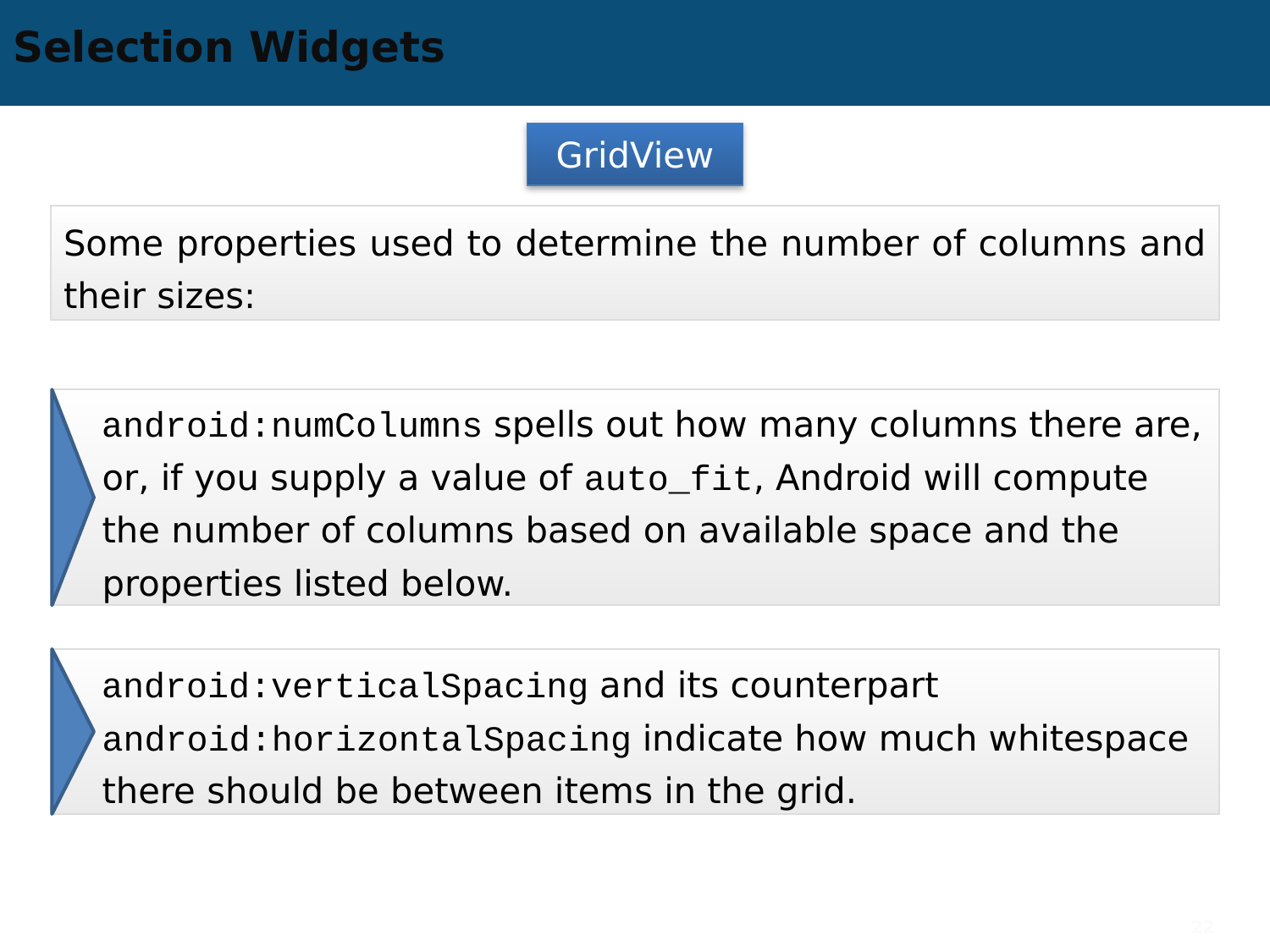

# Selection Widgets
GridView
Some properties used to determine the number of columns and their sizes:
android:numColumns spells out how many columns there are, or, if you supply a value of auto_fit, Android will compute the number of columns based on available space and the properties listed below.

android:verticalSpacing and its counterpart android:horizontalSpacing indicate how much whitespace there should be between items in the grid.